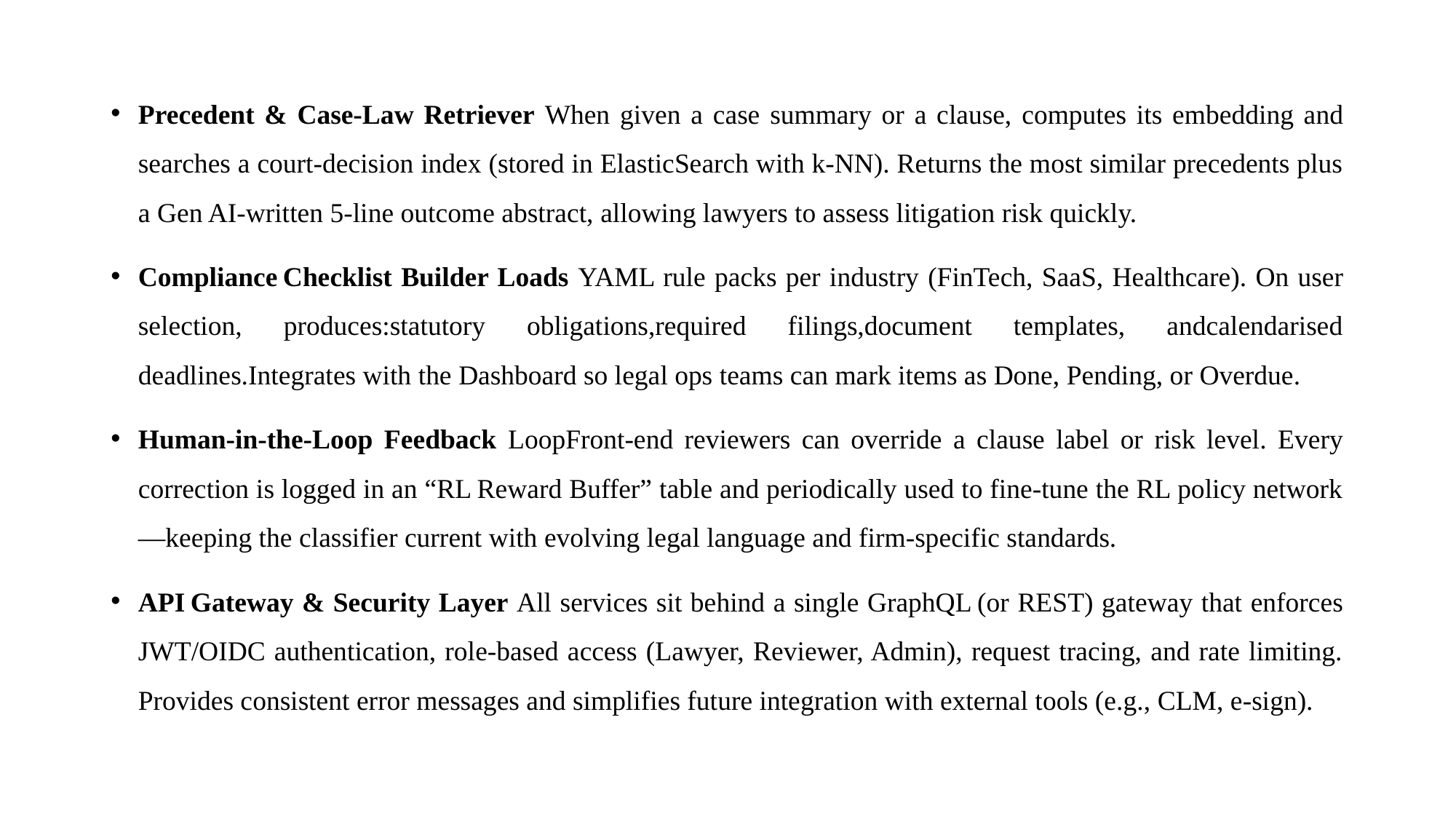

Precedent & Case‑Law Retriever When given a case summary or a clause, computes its embedding and searches a court‑decision index (stored in ElasticSearch with k‑NN). Returns the most similar precedents plus a Gen AI‑written 5‑line outcome abstract, allowing lawyers to assess litigation risk quickly.
Compliance Checklist Builder Loads YAML rule packs per industry (FinTech, SaaS, Healthcare). On user selection, produces:statutory obligations,required filings,document templates, andcalendarised deadlines.Integrates with the Dashboard so legal ops teams can mark items as Done, Pending, or Overdue.
Human‑in‑the‑Loop Feedback LoopFront‑end reviewers can override a clause label or risk level. Every correction is logged in an “RL Reward Buffer” table and periodically used to fine‑tune the RL policy network—keeping the classifier current with evolving legal language and firm‑specific standards.
API Gateway & Security Layer All services sit behind a single GraphQL (or REST) gateway that enforces JWT/OIDC authentication, role‑based access (Lawyer, Reviewer, Admin), request tracing, and rate limiting. Provides consistent error messages and simplifies future integration with external tools (e.g., CLM, e‑sign).